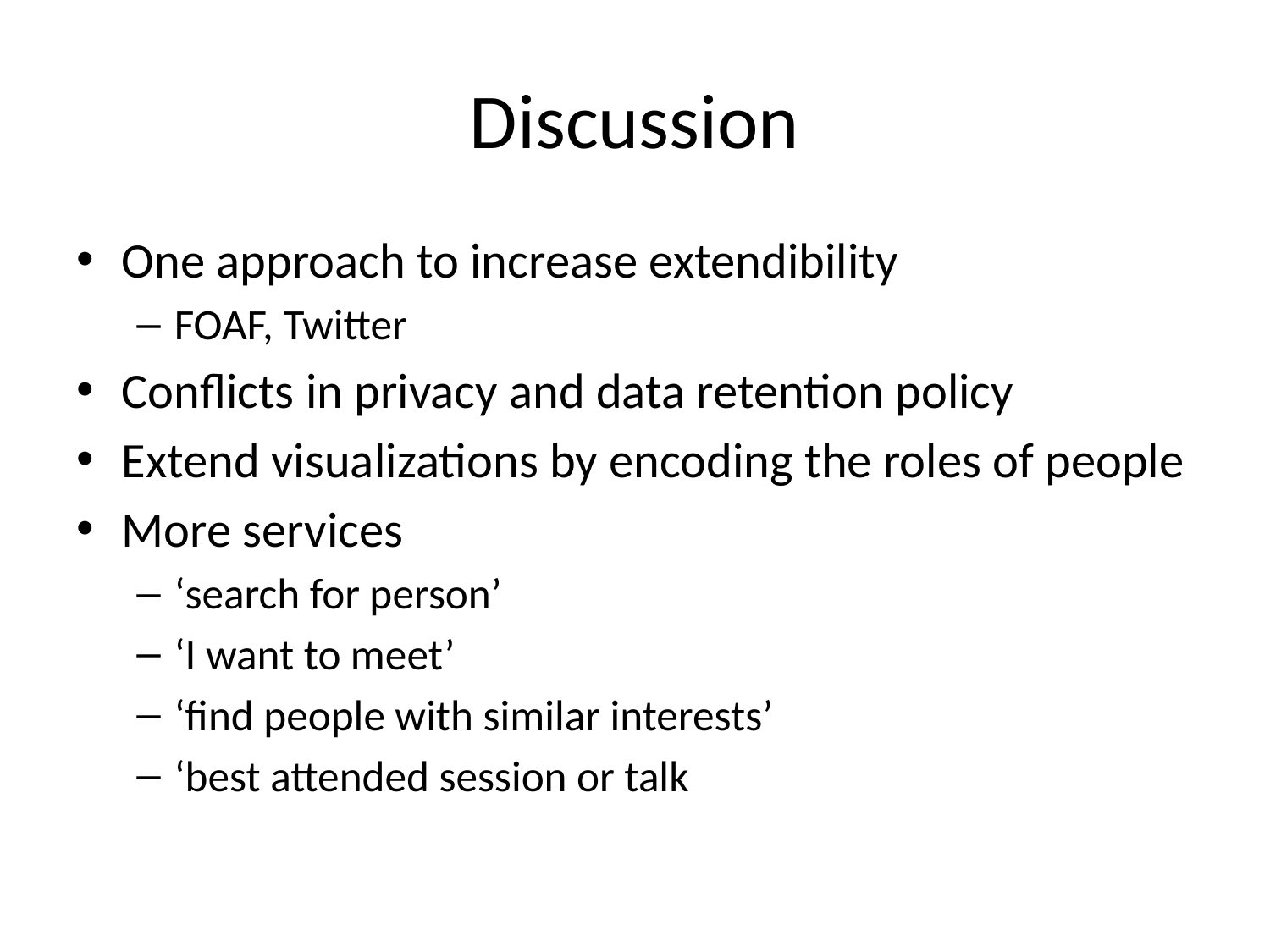

# Discussion
One approach to increase extendibility
FOAF, Twitter
Conflicts in privacy and data retention policy
Extend visualizations by encoding the roles of people
More services
‘search for person’
‘I want to meet’
‘find people with similar interests’
‘best attended session or talk